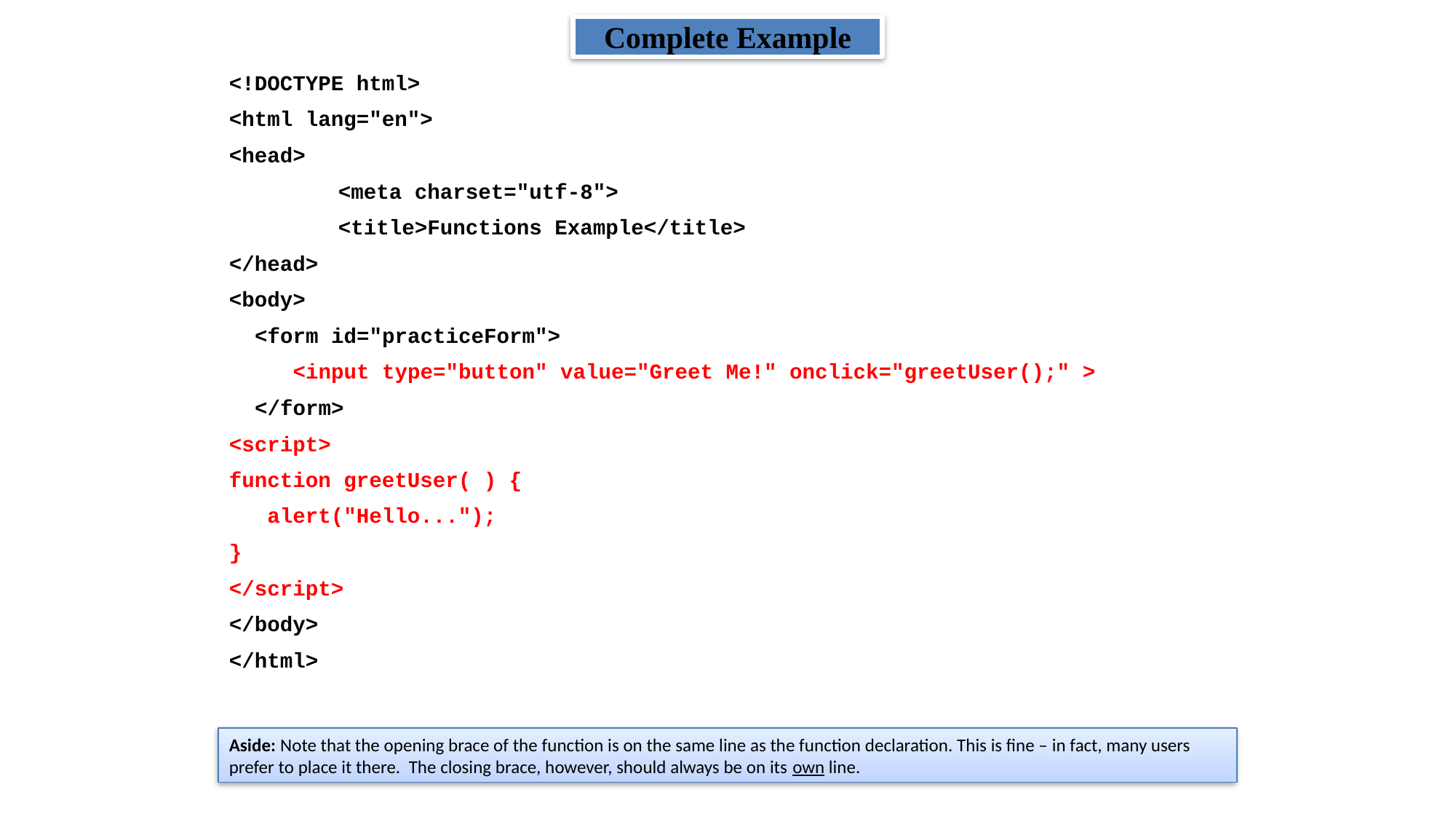

# Complete Example
<!DOCTYPE html>
<html lang="en">
<head>
	<meta charset="utf-8">
	<title>Functions Example</title>
</head>
<body>
  <form id="practiceForm">
     <input type="button" value="Greet Me!" onclick="greetUser();" >
  </form>
<script>
function greetUser( ) {
   alert("Hello...");
}
</script>
</body>
</html>
Aside: Note that the opening brace of the function is on the same line as the function declaration. This is fine – in fact, many users prefer to place it there.  The closing brace, however, should always be on its own line.